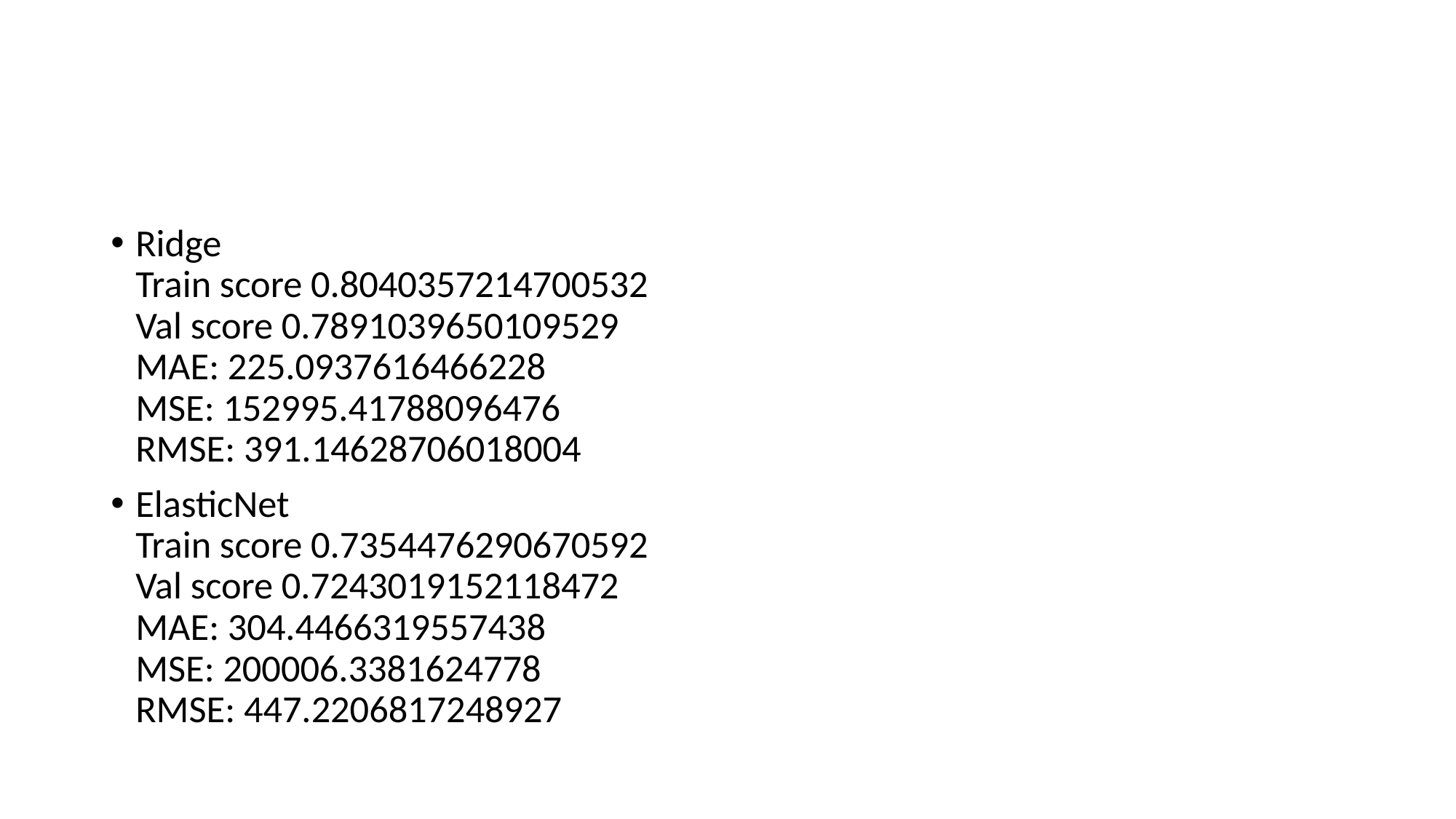

#
Ridge
Train score 0.8040357214700532
Val score 0.7891039650109529
MAE: 225.0937616466228
MSE: 152995.41788096476
RMSE: 391.14628706018004
ElasticNet
Train score 0.7354476290670592
Val score 0.7243019152118472
MAE: 304.4466319557438
MSE: 200006.3381624778
RMSE: 447.2206817248927